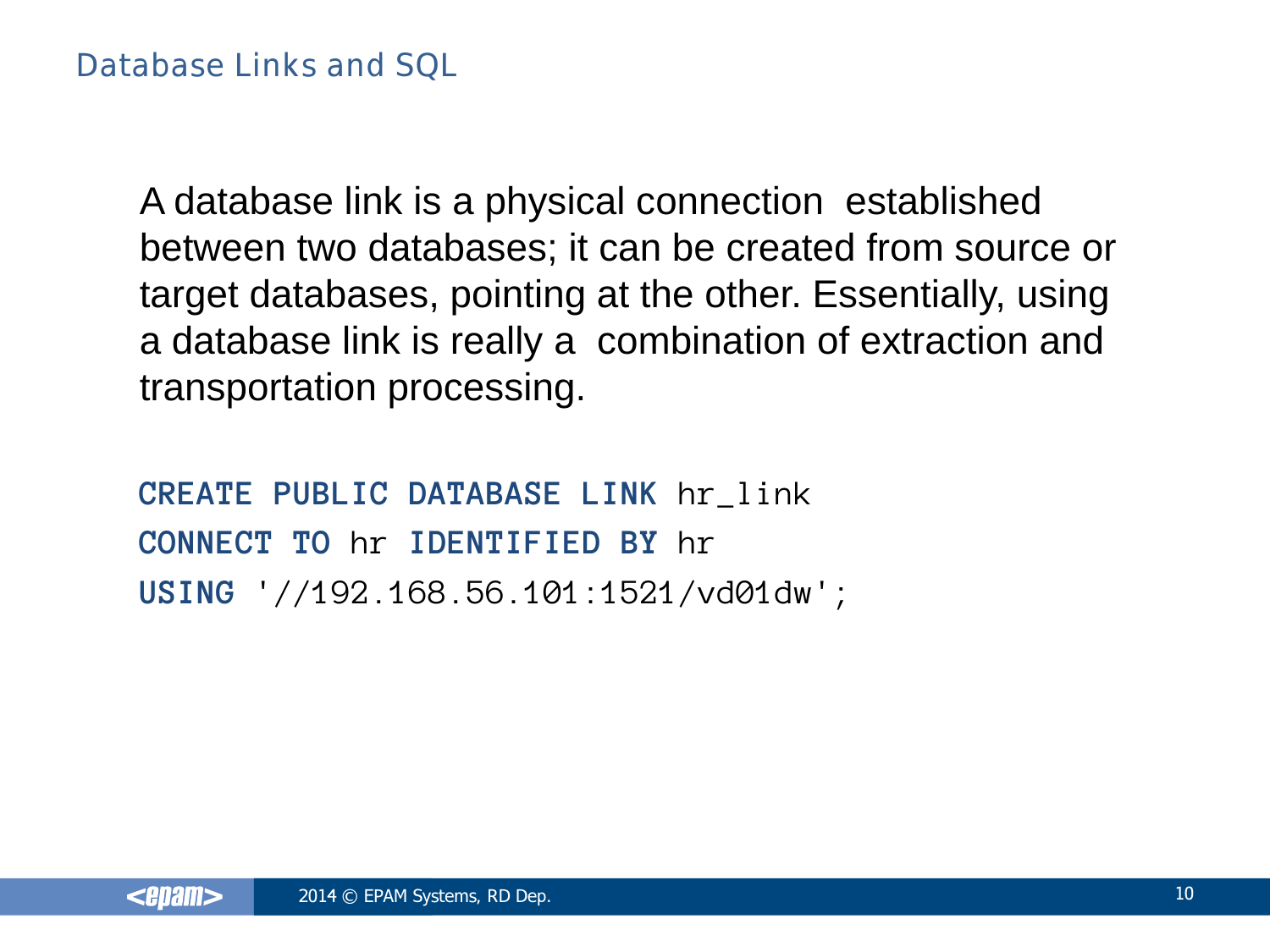

# Database Links and SQL
A database link is a physical connection  established between two databases; it can be created from source or target databases, pointing at the other. Essentially, using a database link is really a  combination of extraction and transportation processing.

CREATE PUBLIC DATABASE LINK hr_link
CONNECT TO hr IDENTIFIED BY hr
USING '//192.168.56.101:1521/vd01dw';

10
2014 © EPAM Systems, RD Dep.